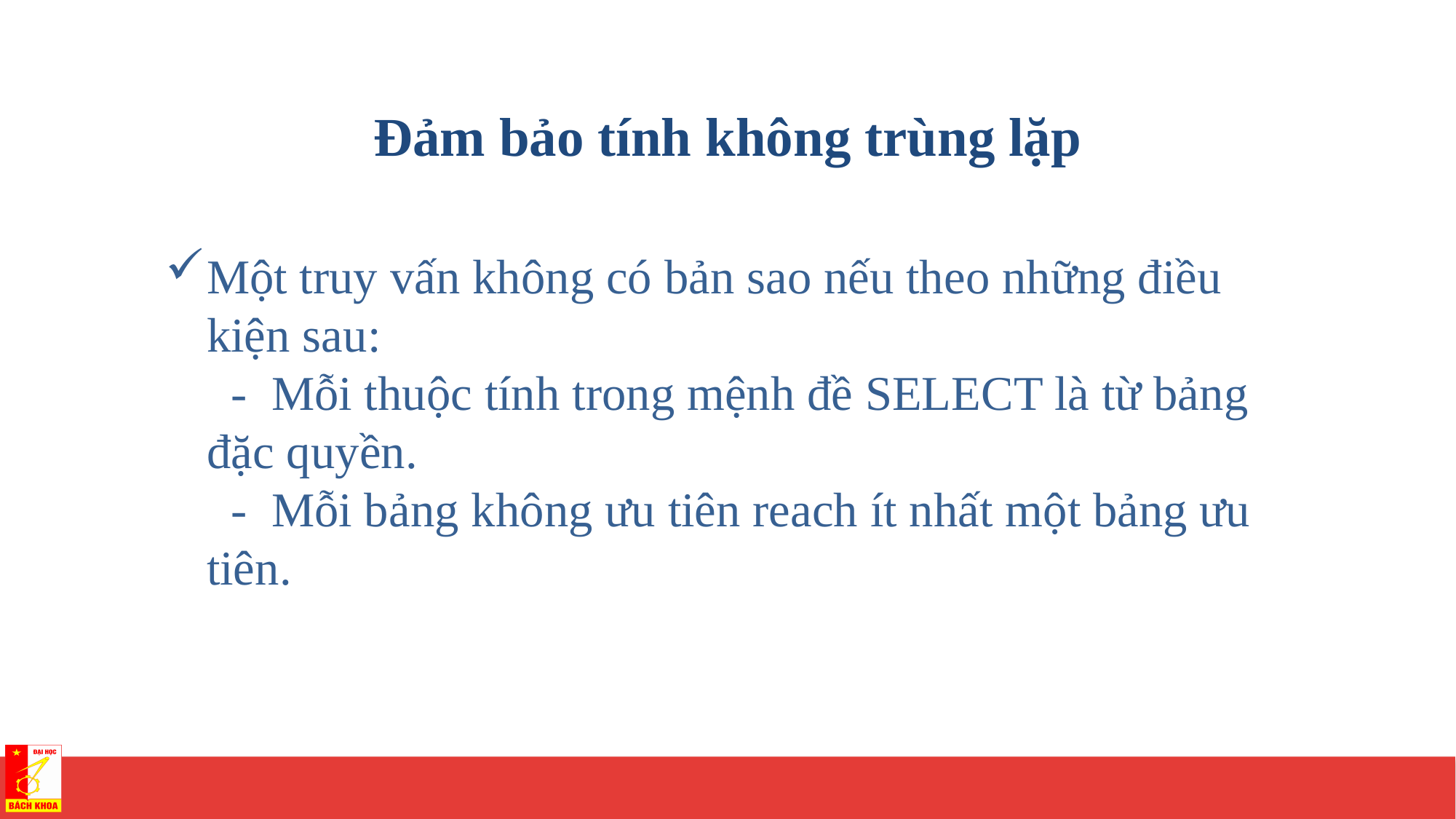

Đảm bảo tính không trùng lặp

Một truy vấn không có bản sao nếu theo những điều kiện sau:
  -  Mỗi thuộc tính trong mệnh đề SELECT là từ bảng đặc quyền.
  -  Mỗi bảng không ưu tiên reach ít nhất một bảng ưu tiên.